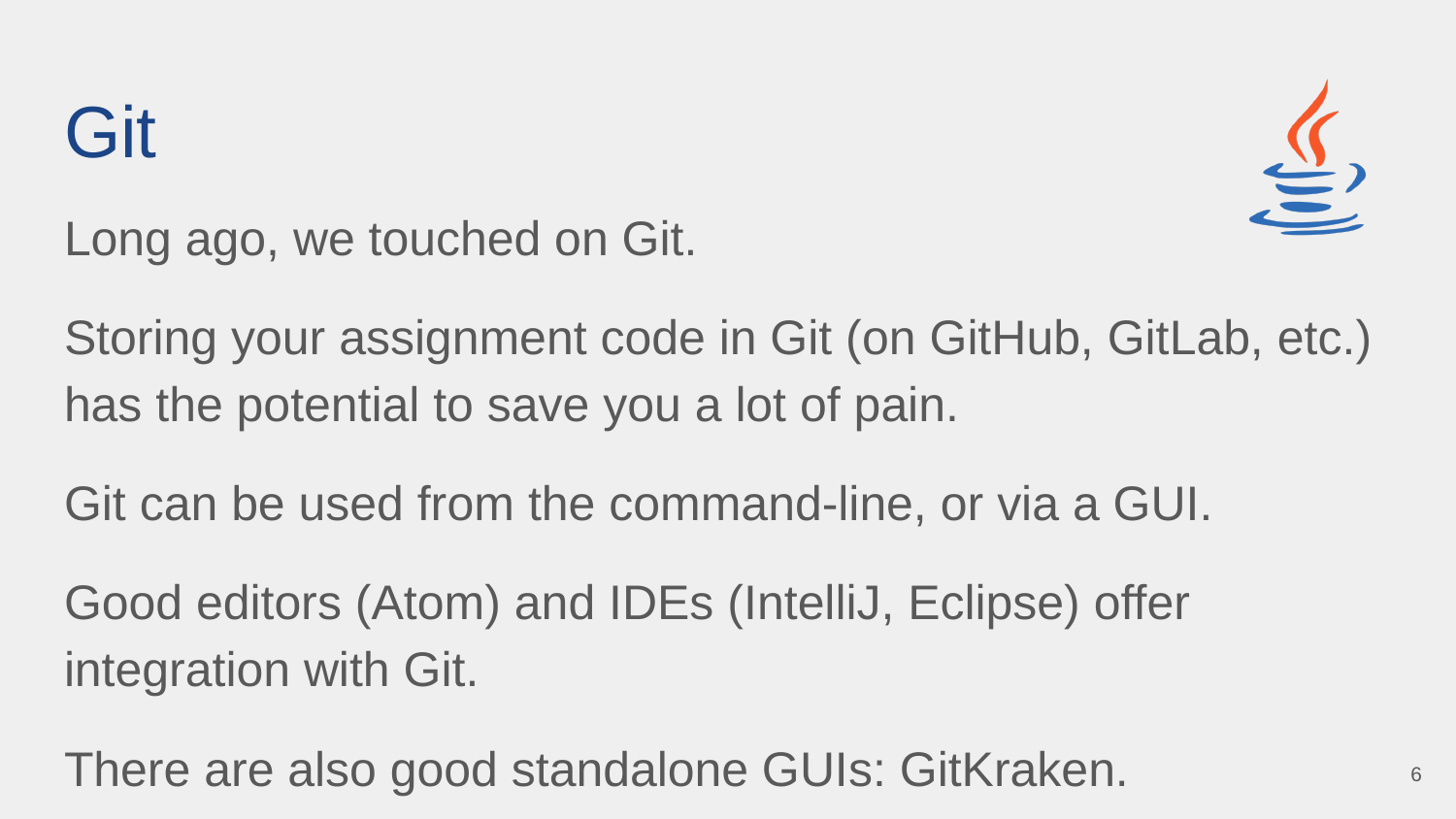

# Git
Long ago, we touched on Git.
Storing your assignment code in Git (on GitHub, GitLab, etc.) has the potential to save you a lot of pain.
Git can be used from the command-line, or via a GUI.
Good editors (Atom) and IDEs (IntelliJ, Eclipse) offer integration with Git.
There are also good standalone GUIs: GitKraken.
6